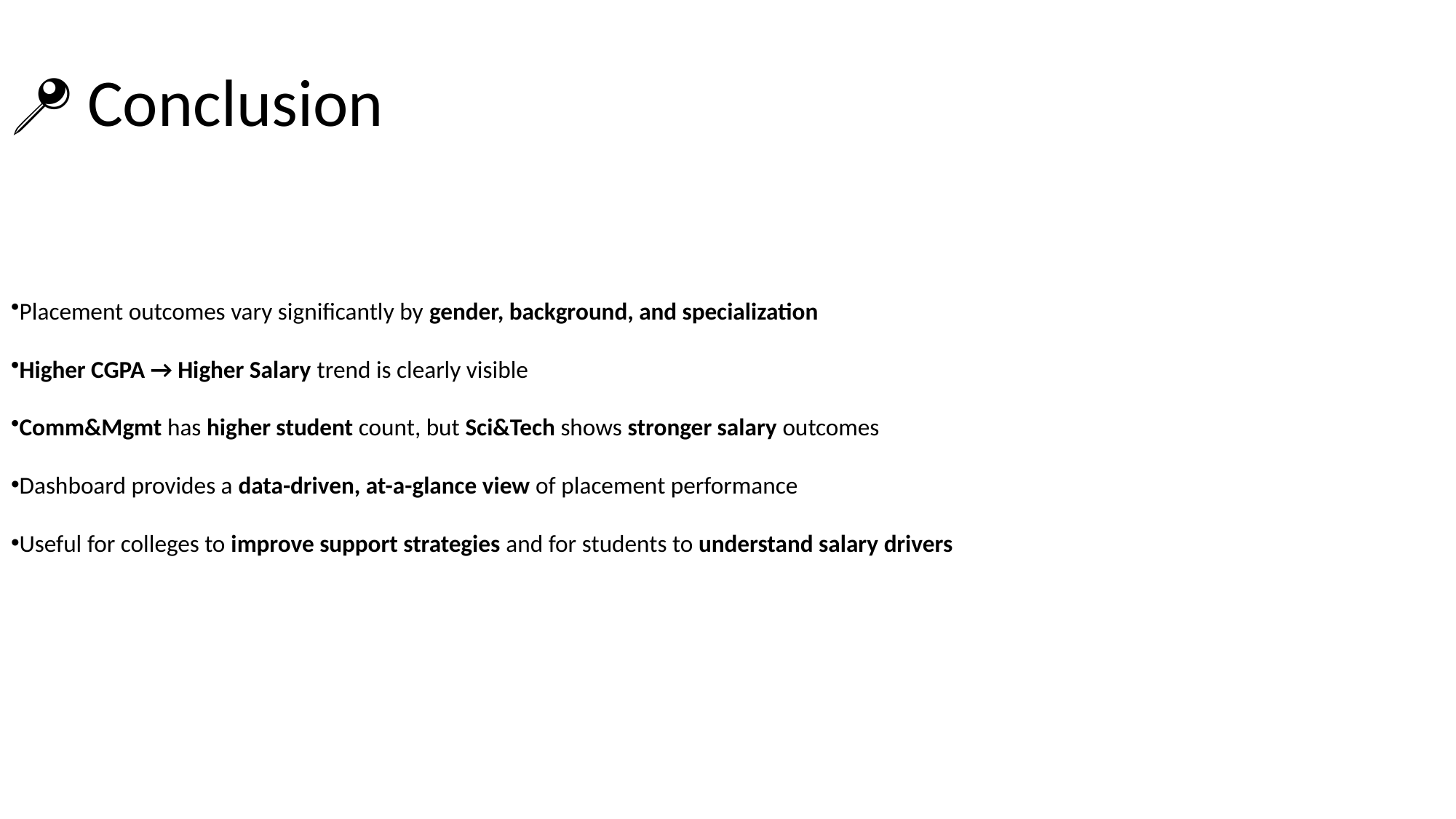

# 📍 Conclusion
Placement outcomes vary significantly by gender, background, and specialization

Higher CGPA → Higher Salary trend is clearly visible

Comm&Mgmt has higher student count, but Sci&Tech shows stronger salary outcomes

Dashboard provides a data-driven, at-a-glance view of placement performance

Useful for colleges to improve support strategies and for students to understand salary drivers